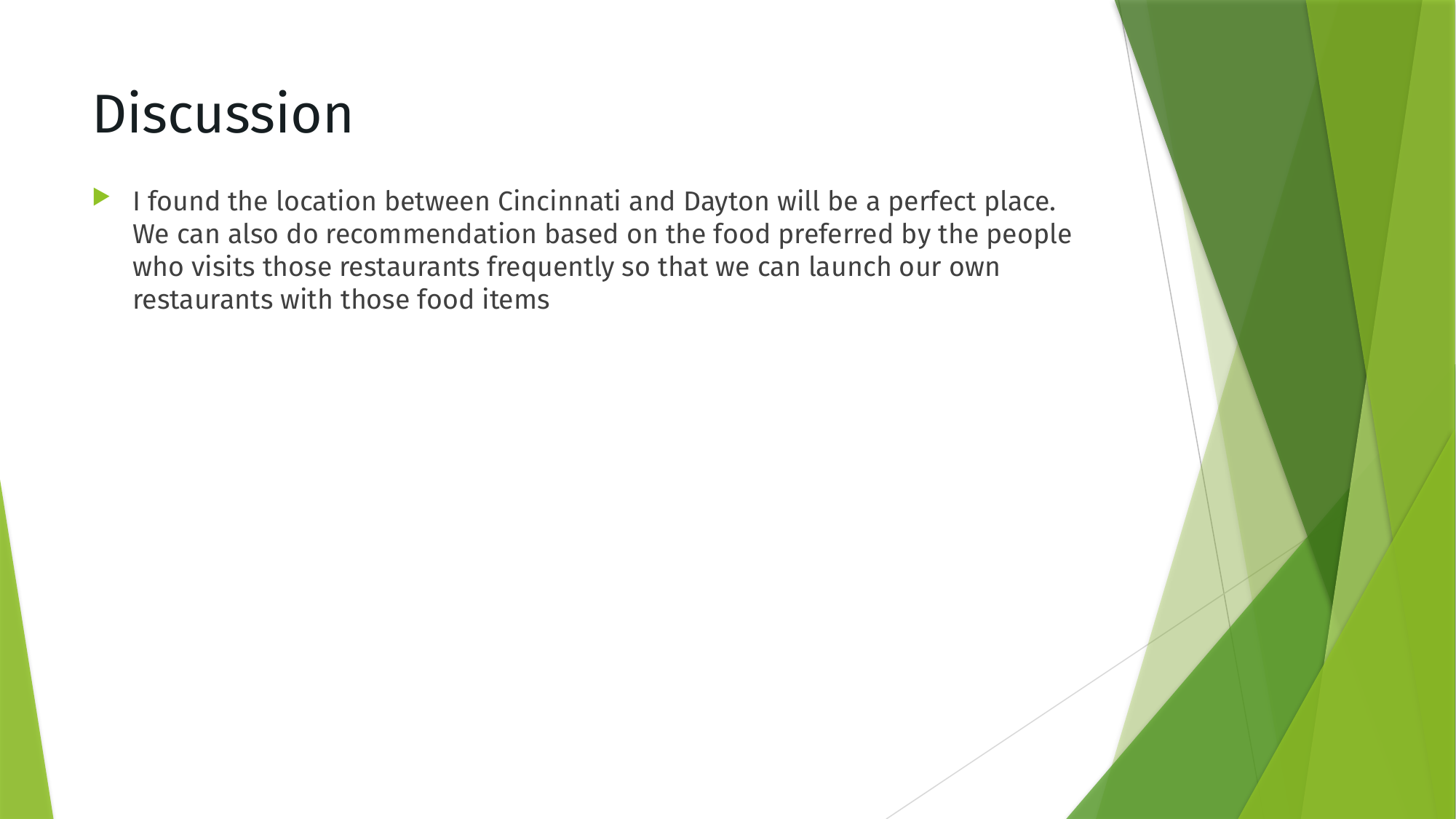

# Discussion
I found the location between Cincinnati and Dayton will be a perfect place.  We can also do recommendation based on the food preferred by the people who visits those restaurants frequently so that we can launch our own restaurants with those food items